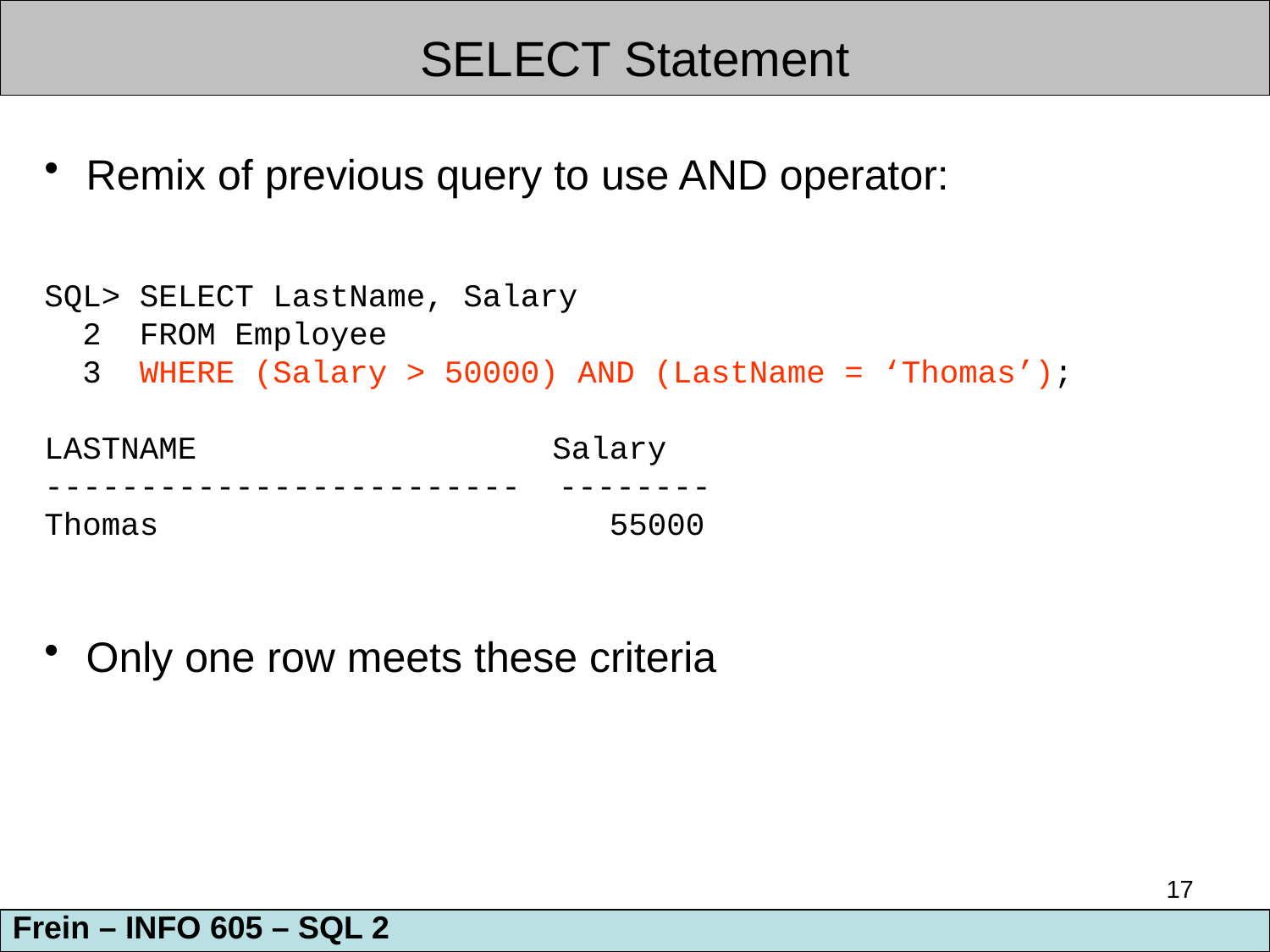

SELECT Statement

 Remix of previous query to use AND operator:

SQL> SELECT LastName, Salary
  2  FROM Employee
  3  WHERE (Salary > 50000) AND (LastName = ‘Thomas’);

LASTNAME			Salary
-------------------------  --------
Thomas				   55000

 Only one row meets these criteria

17
Frein – INFO 605 – SQL 2